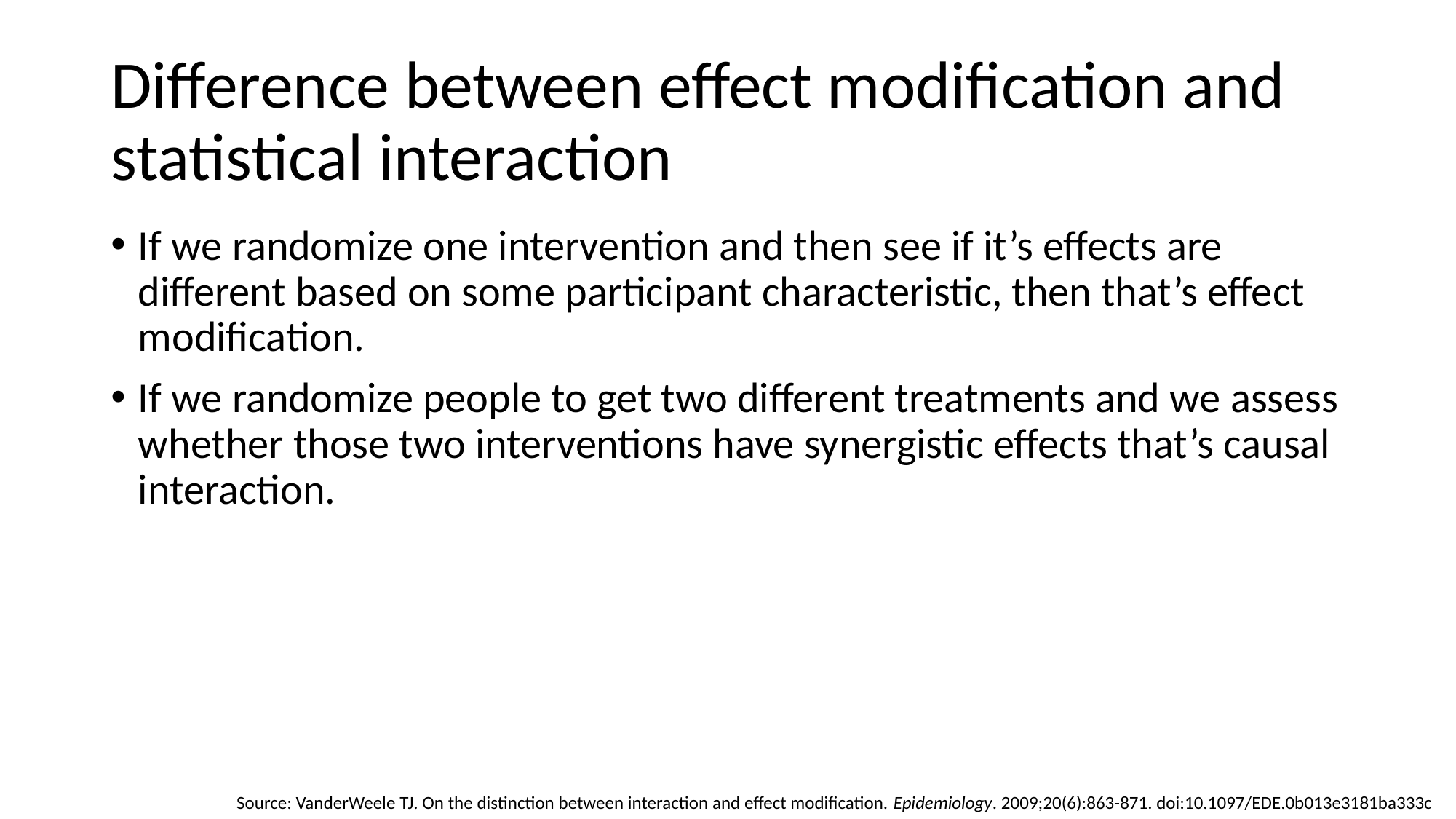

# Difference between effect modification and statistical interaction
﻿If we randomize one intervention and then see if it’s effects are different based on some participant characteristic, then that’s effect modification.
If we randomize people to get two different treatments and we assess whether those two interventions have synergistic effects that’s causal interaction.

Source: VanderWeele TJ. On the distinction between interaction and effect modification. Epidemiology. 2009;20(6):863-871. doi:10.1097/EDE.0b013e3181ba333c